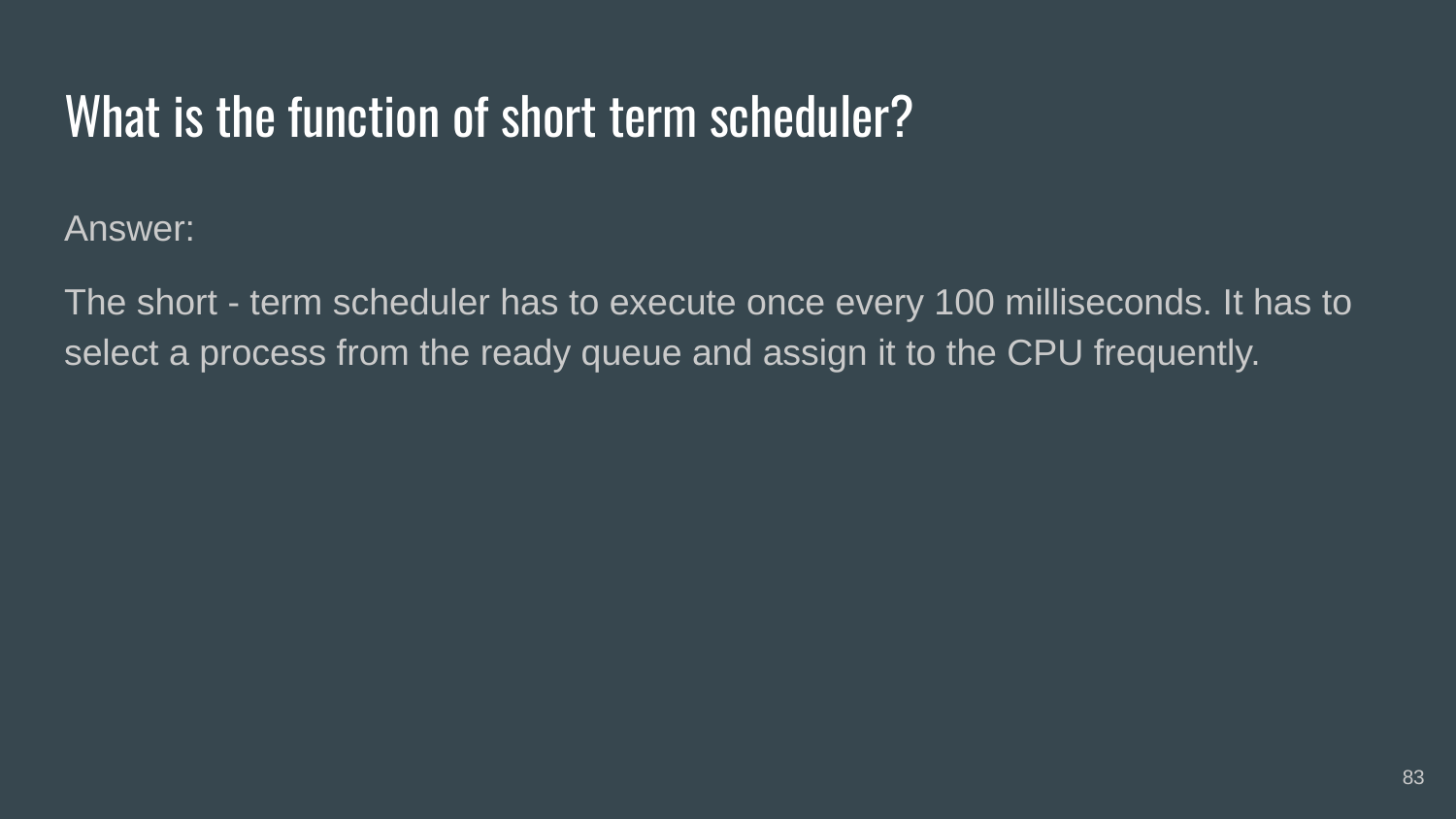

# What is the function of short term scheduler?
Answer:
The short - term scheduler has to execute once every 100 milliseconds. It has to select a process from the ready queue and assign it to the CPU frequently.
83